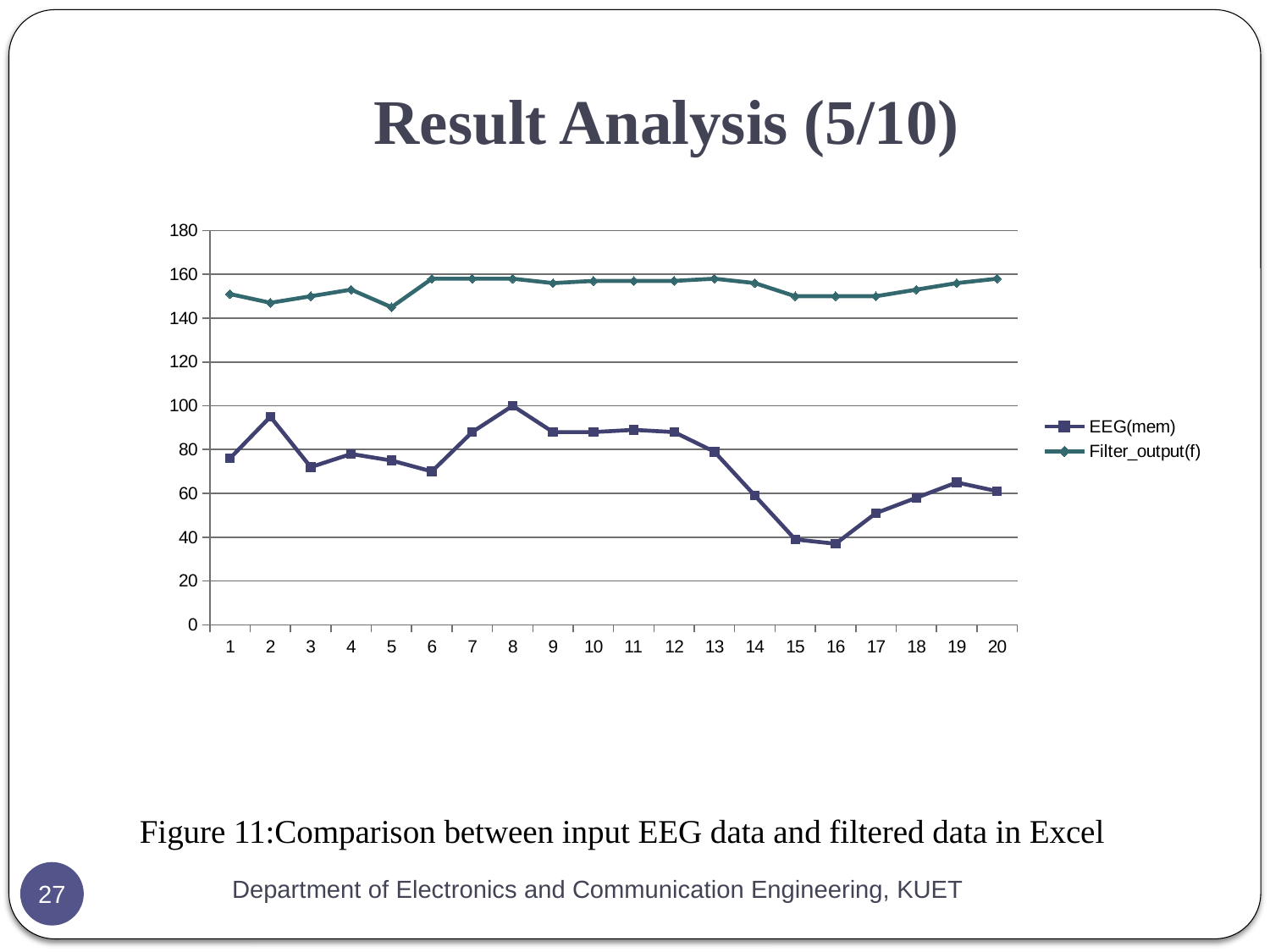

# Result Analysis (5/10)

Figure 11:Comparison between input EEG data and filtered data in Excel

### Chart

| Category | EEG(mem) | Filter_output(f) |
|---|---|---|
Department of Electronics and Communication Engineering, KUET
27